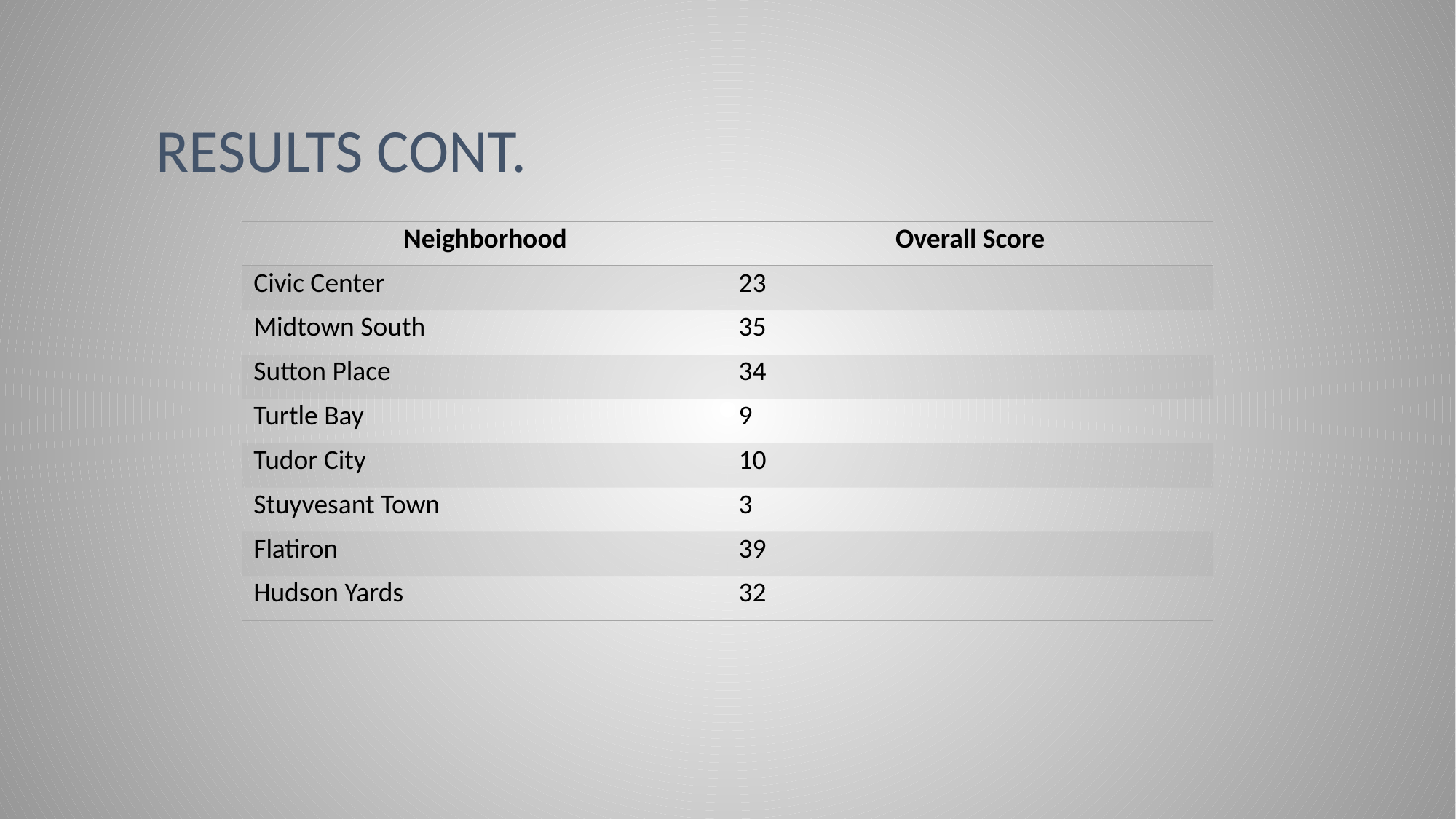

# Results cont.
| Neighborhood | Overall Score |
| --- | --- |
| Civic Center | 23 |
| Midtown South | 35 |
| Sutton Place | 34 |
| Turtle Bay | 9 |
| Tudor City | 10 |
| Stuyvesant Town | 3 |
| Flatiron | 39 |
| Hudson Yards | 32 |